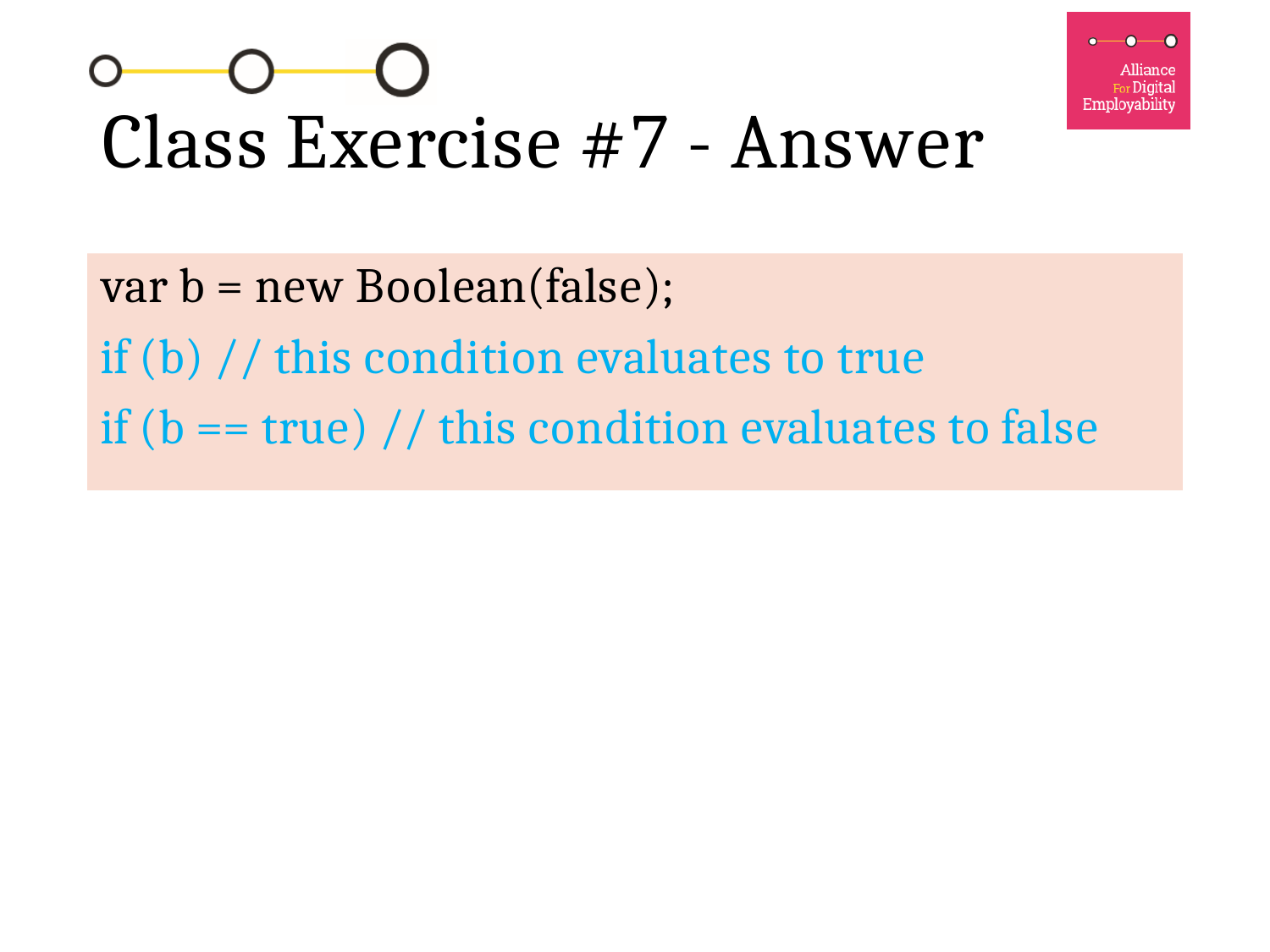

# Class Exercise #7 - Answer
var b = new Boolean(false);
if (b) // this condition evaluates to true
if (b == true) // this condition evaluates to false